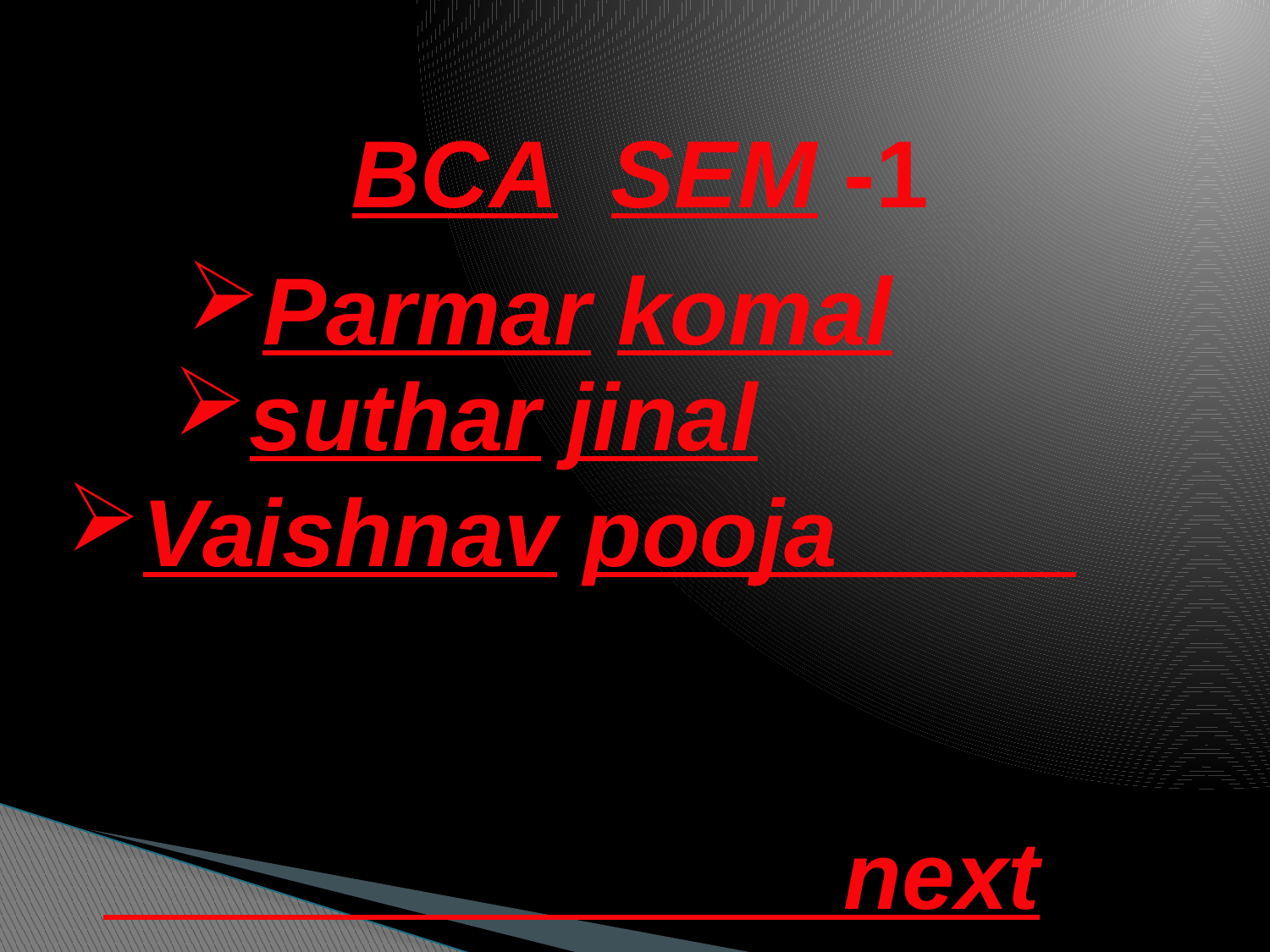

BCA  SEM -1
Parmar komal
suthar jinal
Vaishnav pooja

                            next